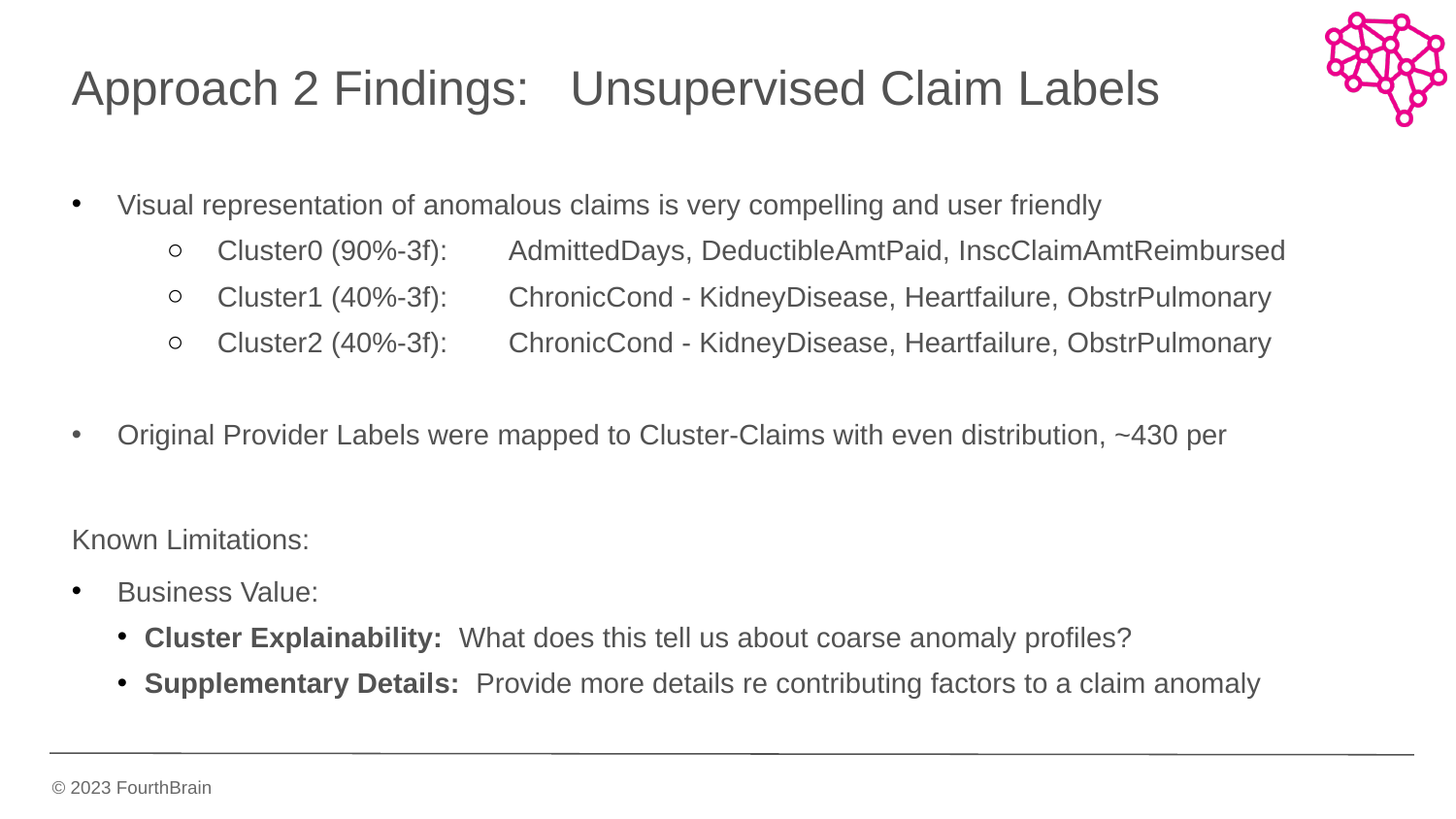

Approach 2 Findings:   Unsupervised Claim Labels

Visual representation of anomalous claims is very compelling and user friendly
Cluster0 (90%-3f):	AdmittedDays, DeductibleAmtPaid, InscClaimAmtReimbursed
Cluster1 (40%-3f):   	ChronicCond - KidneyDisease, Heartfailure, ObstrPulmonary
Cluster2 (40%-3f):   	ChronicCond - KidneyDisease, Heartfailure, ObstrPulmonary

Original Provider Labels were mapped to Cluster-Claims with even distribution, ~430 per

Known Limitations:
Business Value:
Cluster Explainability:  What does this tell us about coarse anomaly profiles?
Supplementary Details:  Provide more details re contributing factors to a claim anomaly